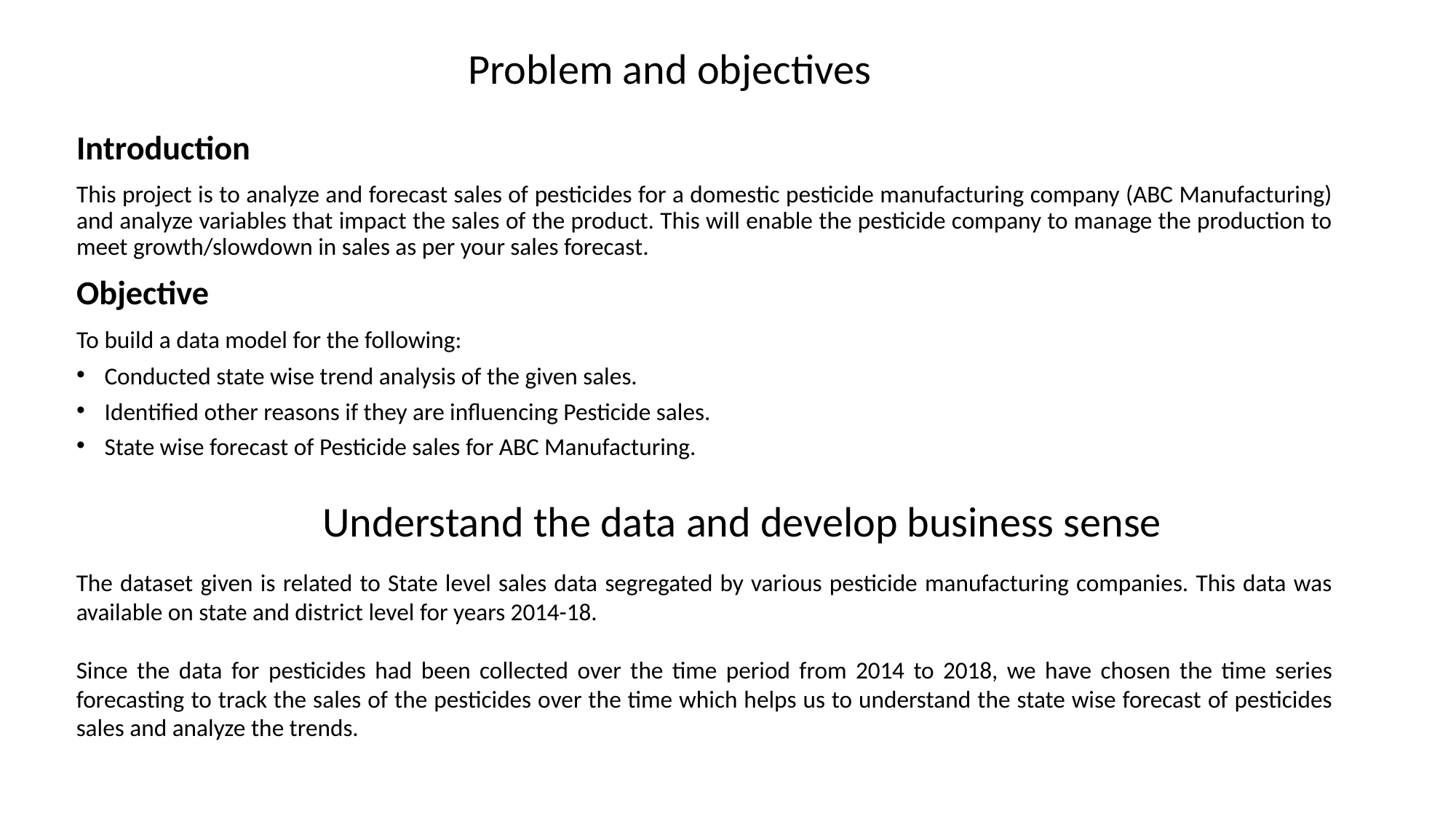

# Problem and objectives
Introduction
This project is to analyze and forecast sales of pesticides for a domestic pesticide manufacturing company (ABC Manufacturing) and analyze variables that impact the sales of the product. This will enable the pesticide company to manage the production to meet growth/slowdown in sales as per your sales forecast.
Objective
To build a data model for the following:
Conducted state wise trend analysis of the given sales.
Identified other reasons if they are influencing Pesticide sales.
State wise forecast of Pesticide sales for ABC Manufacturing.
Understand the data and develop business sense
The dataset given is related to State level sales data segregated by various pesticide manufacturing companies. This data was available on state and district level for years 2014-18.

Since the data for pesticides had been collected over the time period from 2014 to 2018, we have chosen the time series forecasting to track the sales of the pesticides over the time which helps us to understand the state wise forecast of pesticides sales and analyze the trends.